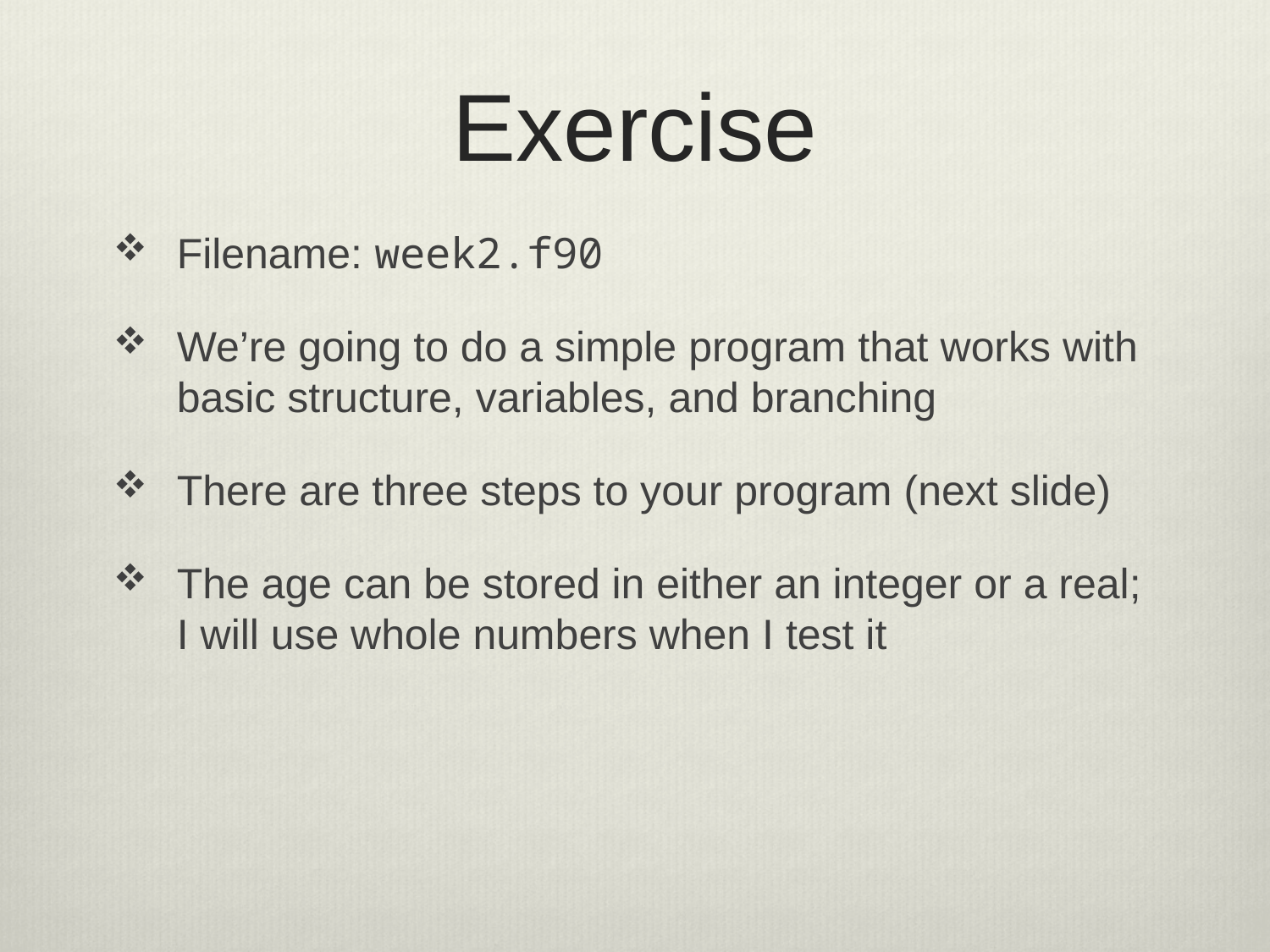

# Exercise
Filename: week2.f90
We’re going to do a simple program that works with basic structure, variables, and branching
There are three steps to your program (next slide)
The age can be stored in either an integer or a real; I will use whole numbers when I test it